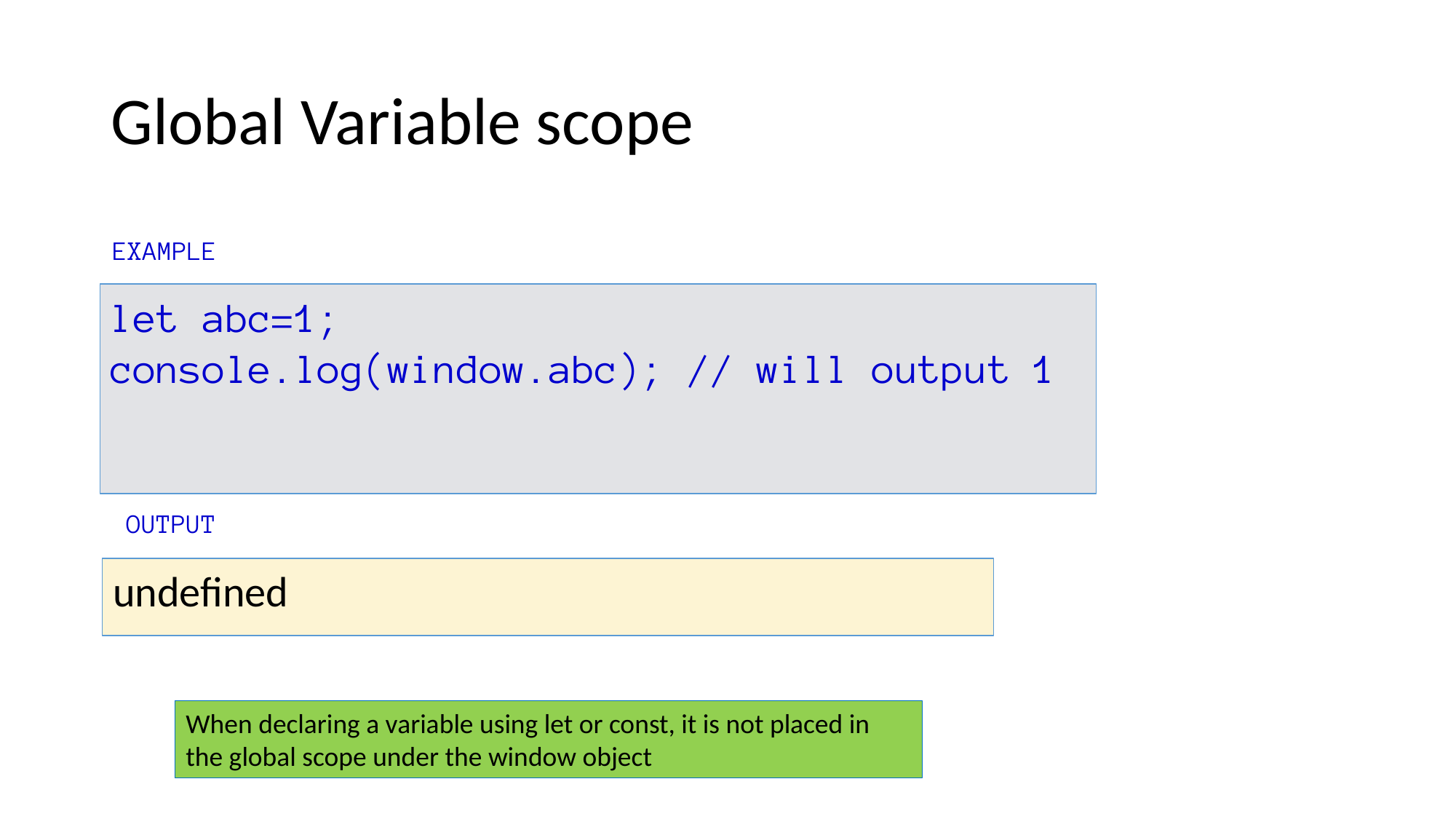

# Global Variable scope
EXAMPLE
let abc=1;
console.log(window.abc); // will output 1

OUTPUT
undefined
When declaring a variable using let or const, it is not placed in the global scope under the window object